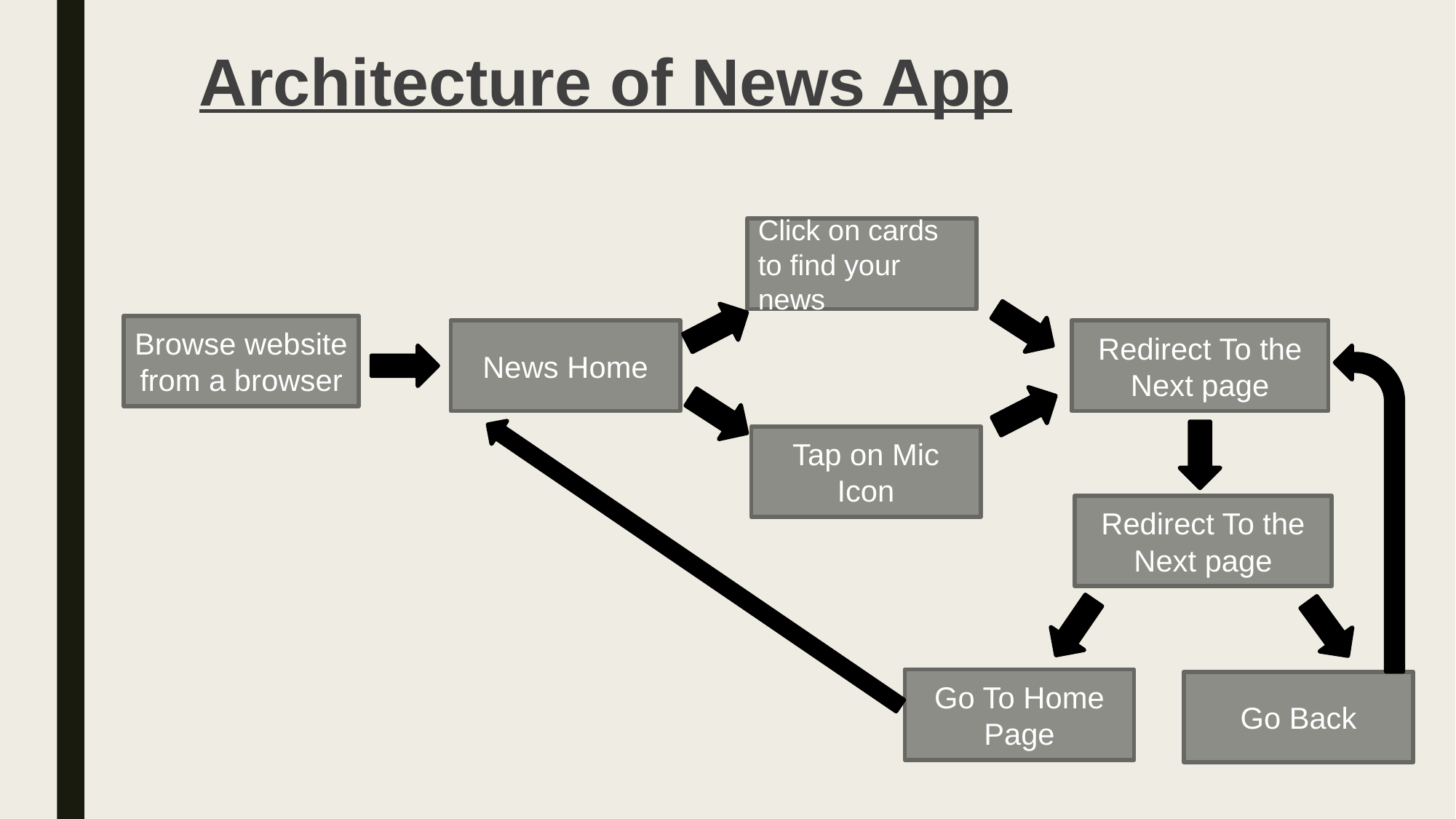

# Architecture of News App
Click on cards to find your news

Browse website from a browser
News Home
Redirect To the Next page

Tap on Mic Icon

Redirect To the Next page

Go To Home Page
Go Back